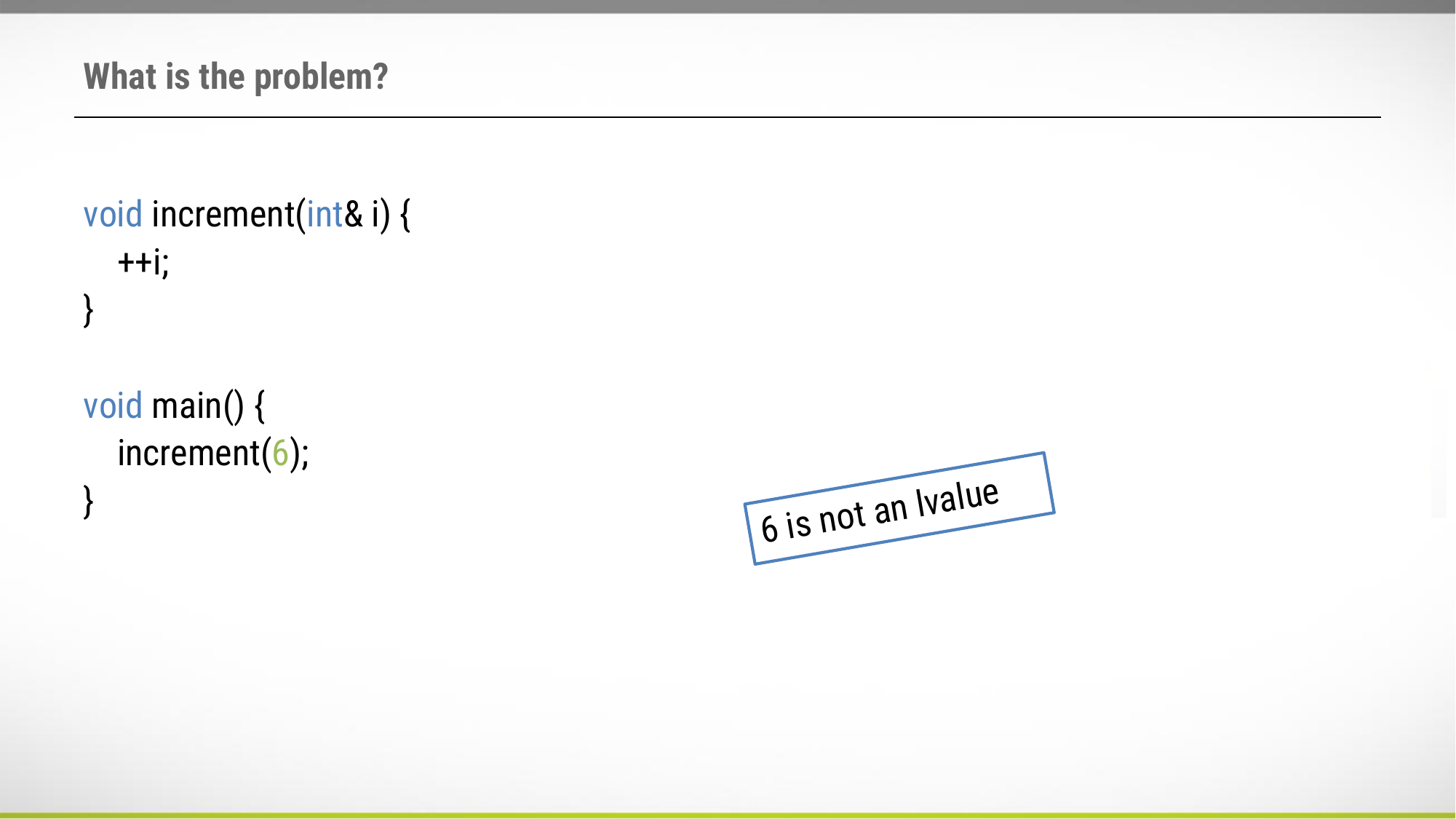

# What is the problem?
void increment(int& i) {
    ++i;
}

void main() {
    increment(6);
}

6 is not an lvalue